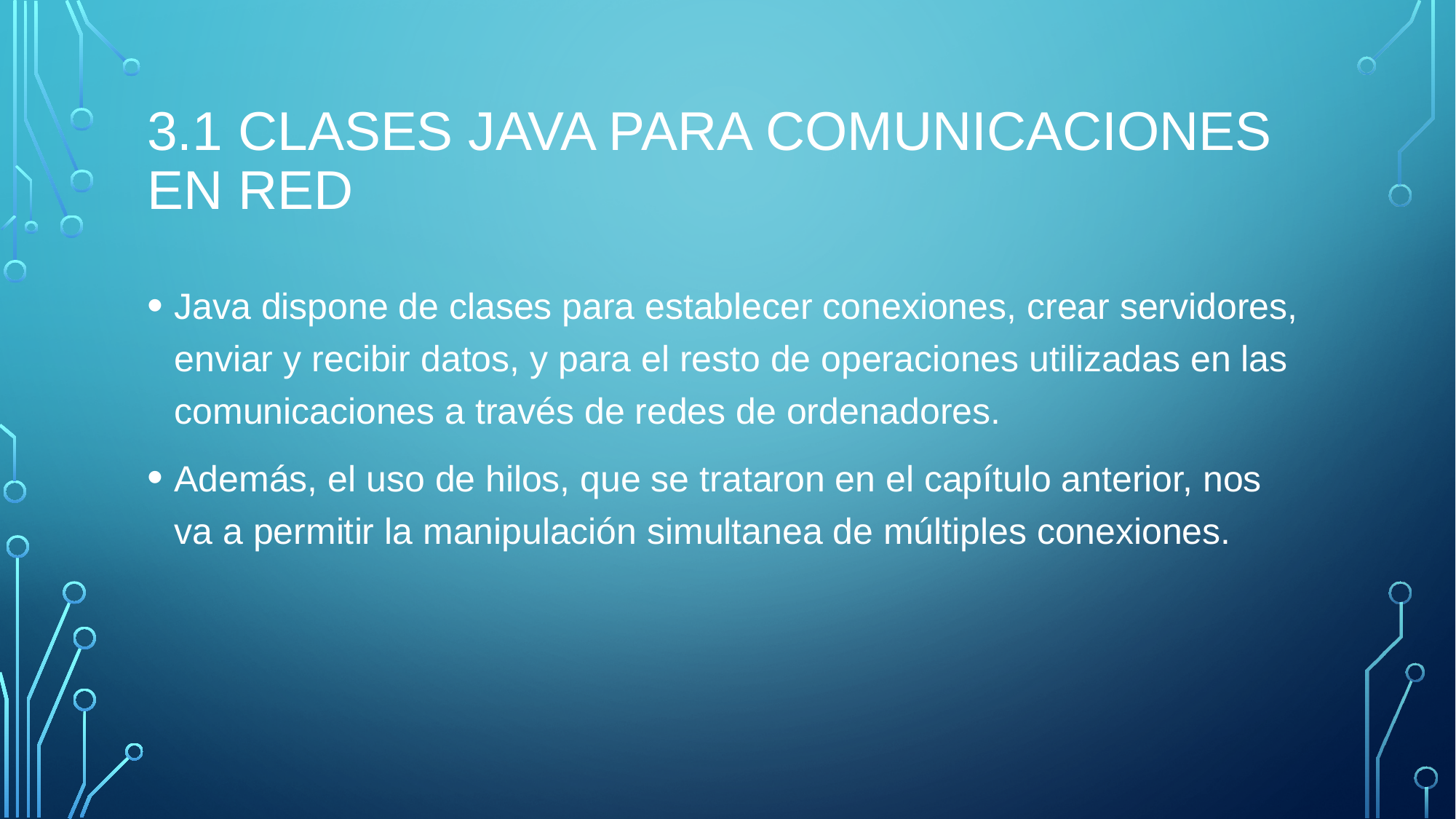

# 3.1 Clases java para comunicaciones en red
Java dispone de clases para establecer conexiones, crear servidores, enviar y recibir datos, y para el resto de operaciones utilizadas en las comunicaciones a través de redes de ordenadores.
Además, el uso de hilos, que se trataron en el capítulo anterior, nos va a permitir la manipulación simultanea de múltiples conexiones.